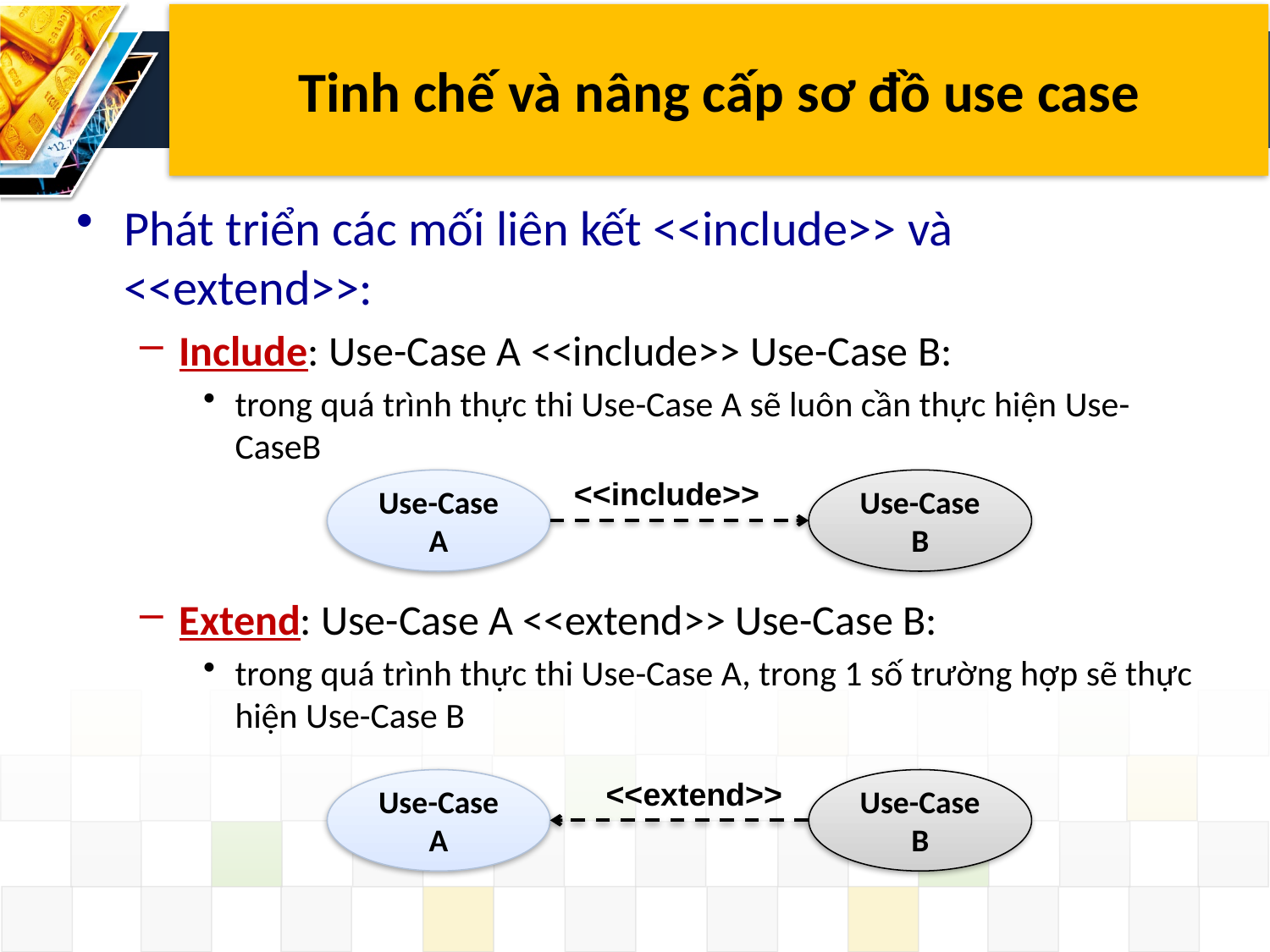

# Tinh chế và nâng cấp sơ đồ use case
Phát triển các mối liên kết <<include>> và <<extend>>:
Include: Use-Case A <<include>> Use-Case B:
trong quá trình thực thi Use-Case A sẽ luôn cần thực hiện Use-CaseB

Extend: Use-Case A <<extend>> Use-Case B:
trong quá trình thực thi Use-Case A, trong 1 số trường hợp sẽ thực hiện Use-Case B
<<include>>
Use-Case A
Use-Case B
<<extend>>
Use-Case A
Use-Case B